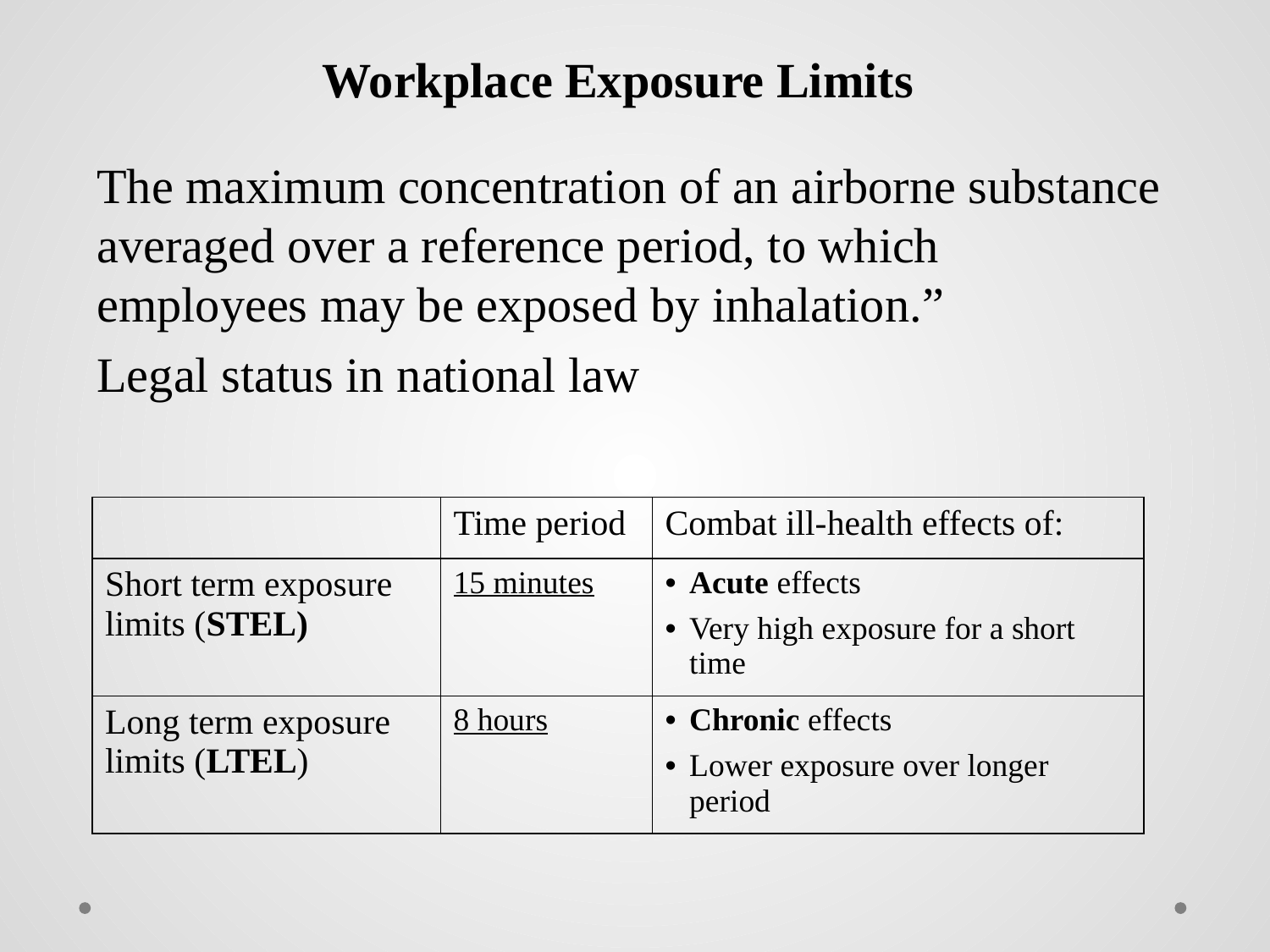

Workplace Exposure Limits
The maximum concentration of an airborne substance averaged over a reference period, to which employees may be exposed by inhalation.”
Legal status in national law

|  | Time period | Combat ill-health effects of: |
| --- | --- | --- |
| Short term exposure limits (STEL) | 15 minutes | Acute effects Very high exposure for a short time |
| Long term exposure limits (LTEL) | 8 hours | Chronic effects Lower exposure over longer period |